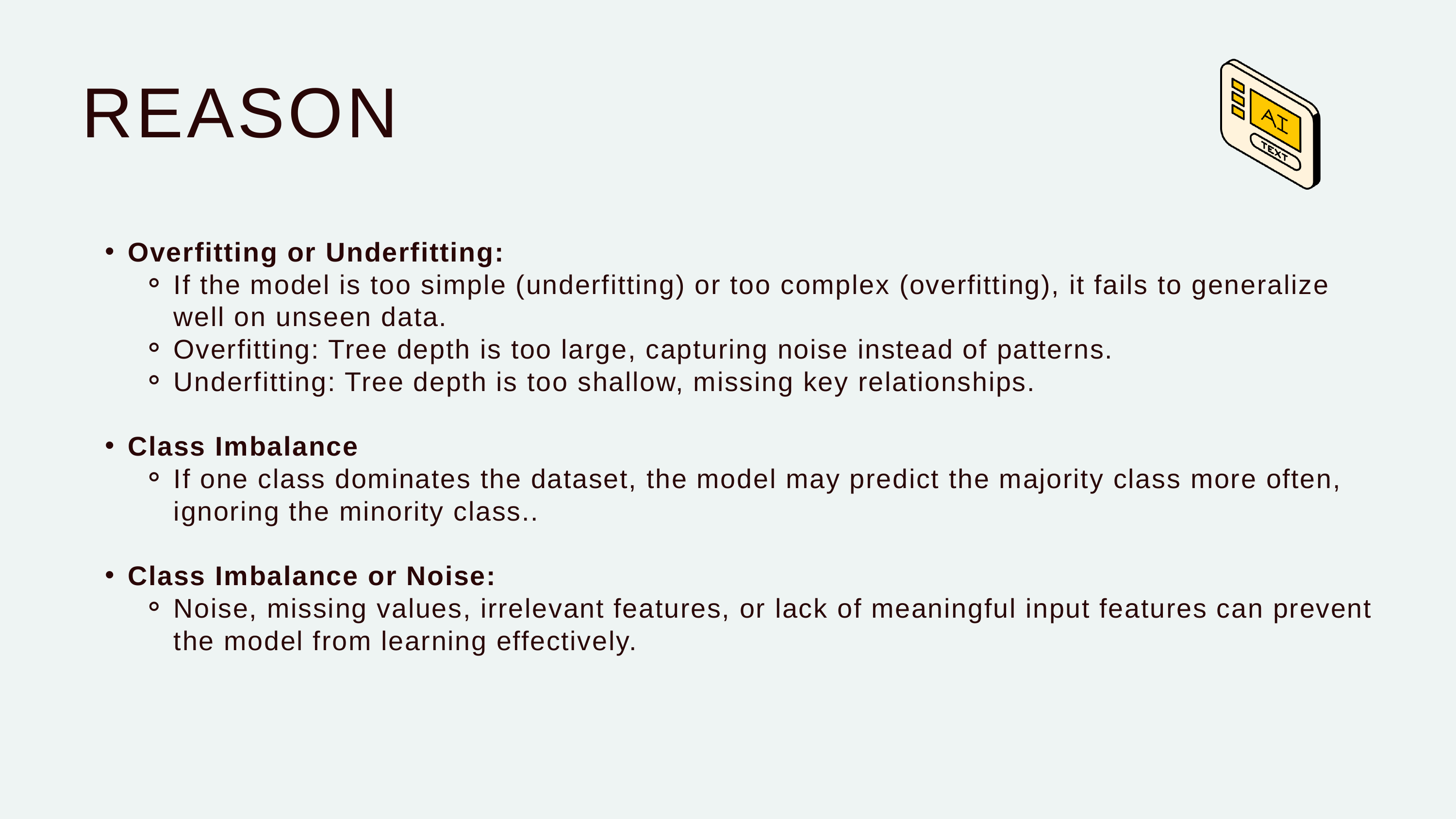

REASON

Overfitting or Underfitting:
If the model is too simple (underfitting) or too complex (overfitting), it fails to generalize well on unseen data.
Overfitting: Tree depth is too large, capturing noise instead of patterns.
Underfitting: Tree depth is too shallow, missing key relationships.

Class Imbalance
If one class dominates the dataset, the model may predict the majority class more often, ignoring the minority class..

Class Imbalance or Noise:
Noise, missing values, irrelevant features, or lack of meaningful input features can prevent the model from learning effectively.